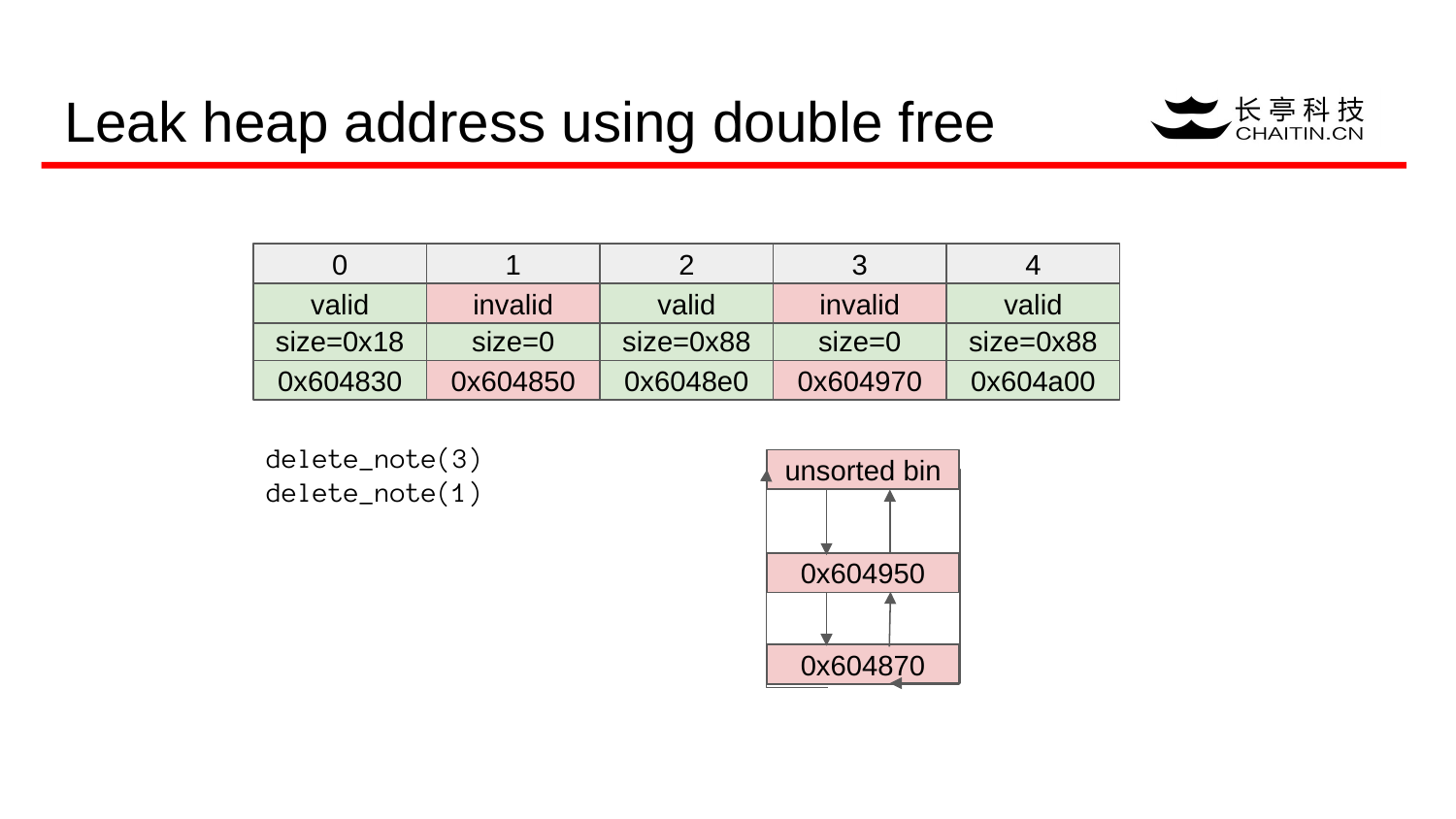

# Leak heap address using double free
0
1
2
3
4
invalid
valid
invalid
valid
valid
size=0x18
size=0
size=0x88
size=0
size=0x88
0x604830
0x604850
0x6048e0
0x604970
0x604a00
delete_note(3)
delete_note(1)
unsorted bin
0x604950
0x604870